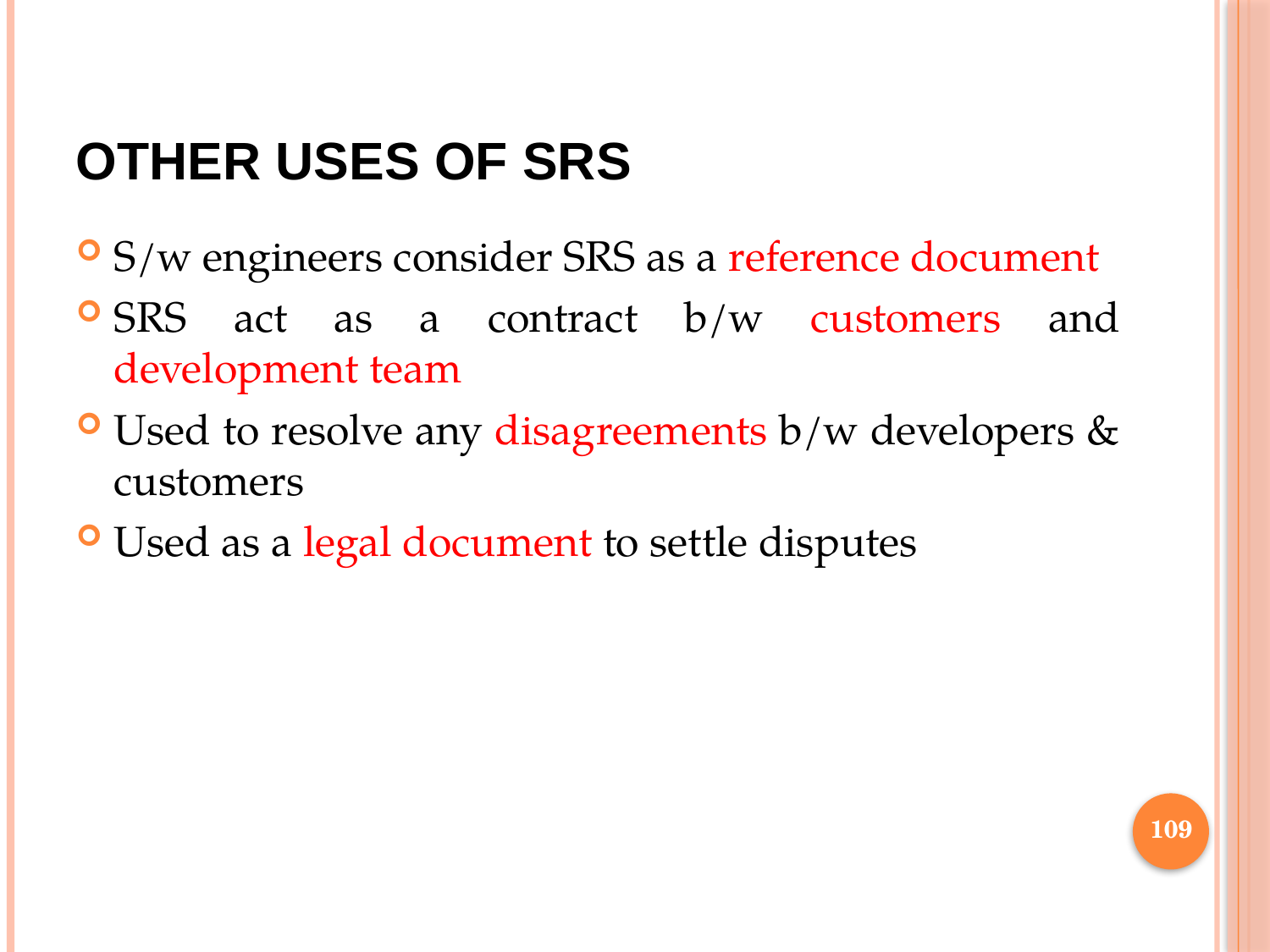

# OTHER USES OF SRS
S/w engineers consider SRS as a reference document
SRS act as a contract b/w customers and development team
Used to resolve any disagreements b/w developers & customers
Used as a legal document to settle disputes

109